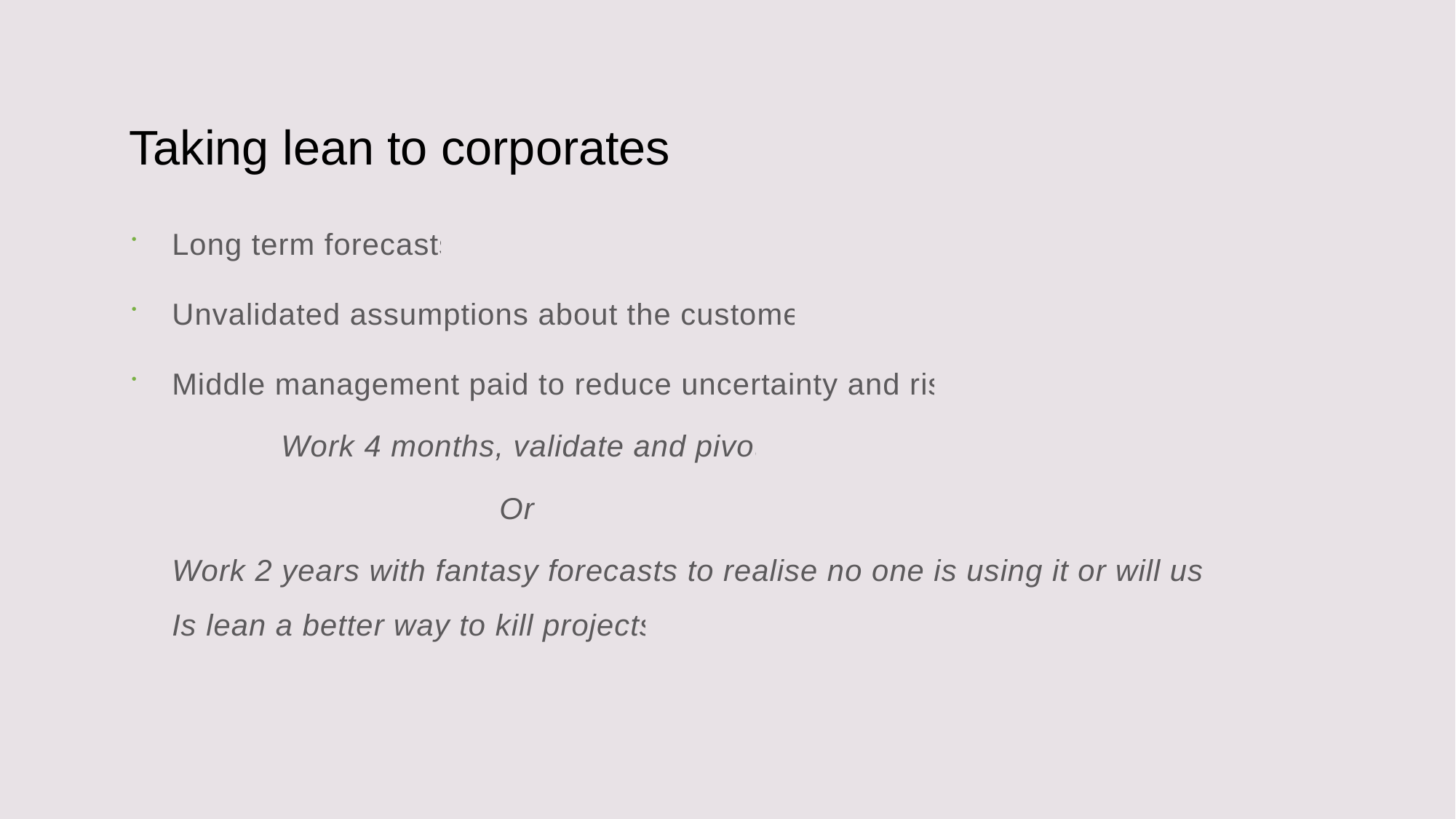

# Taking lean to corporates
Long term forecasts
Unvalidated assumptions about the customers
Middle management paid to reduce uncertainty and risks
	Work 4 months, validate and pivot?
			Or
Work 2 years with fantasy forecasts to realise no one is using it or will use it?
Is lean a better way to kill projects?